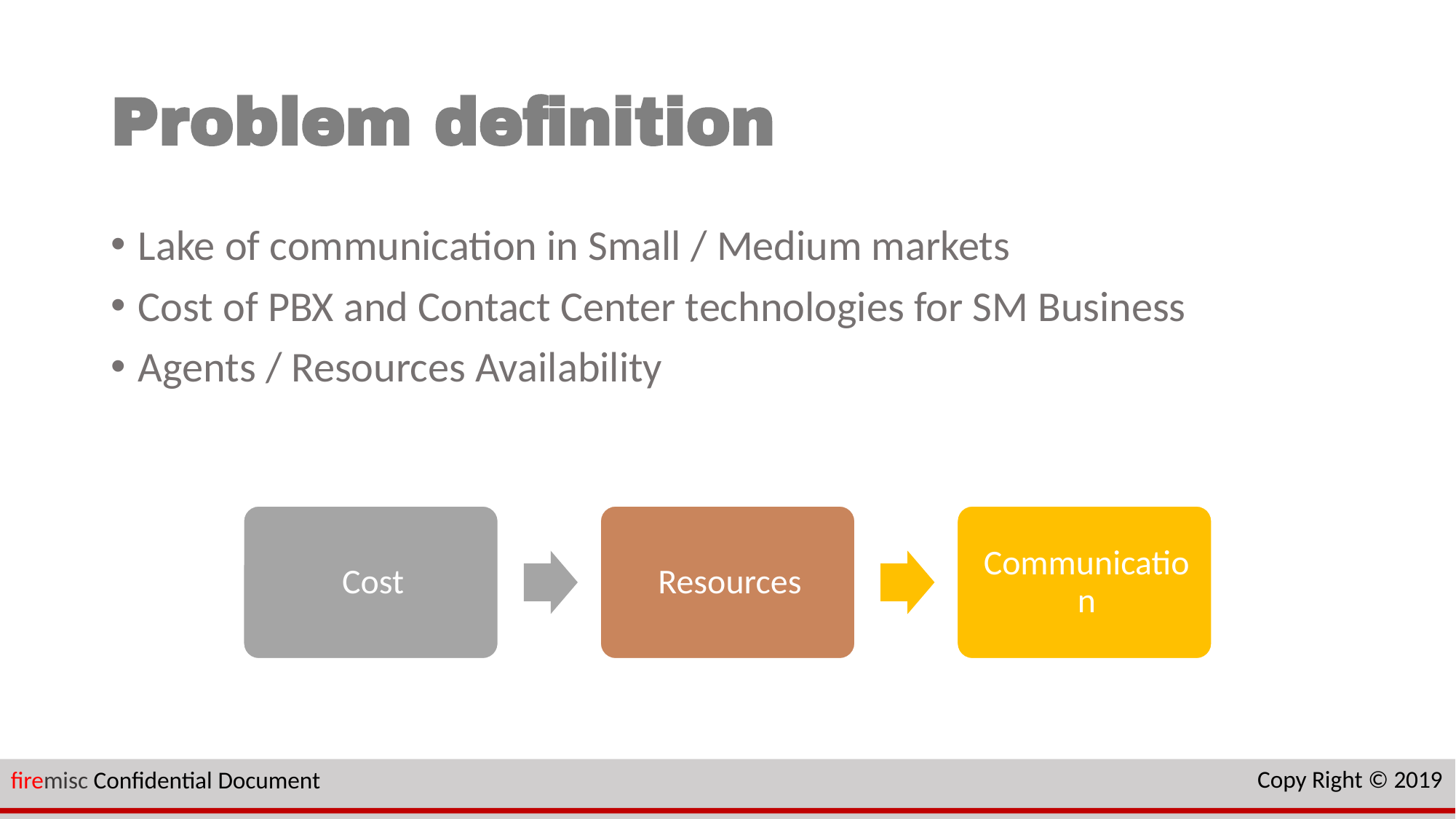

# Problem definition
Lake of communication in Small / Medium markets
Cost of PBX and Contact Center technologies for SM Business
Agents / Resources Availability

Cost

Resources

Communication